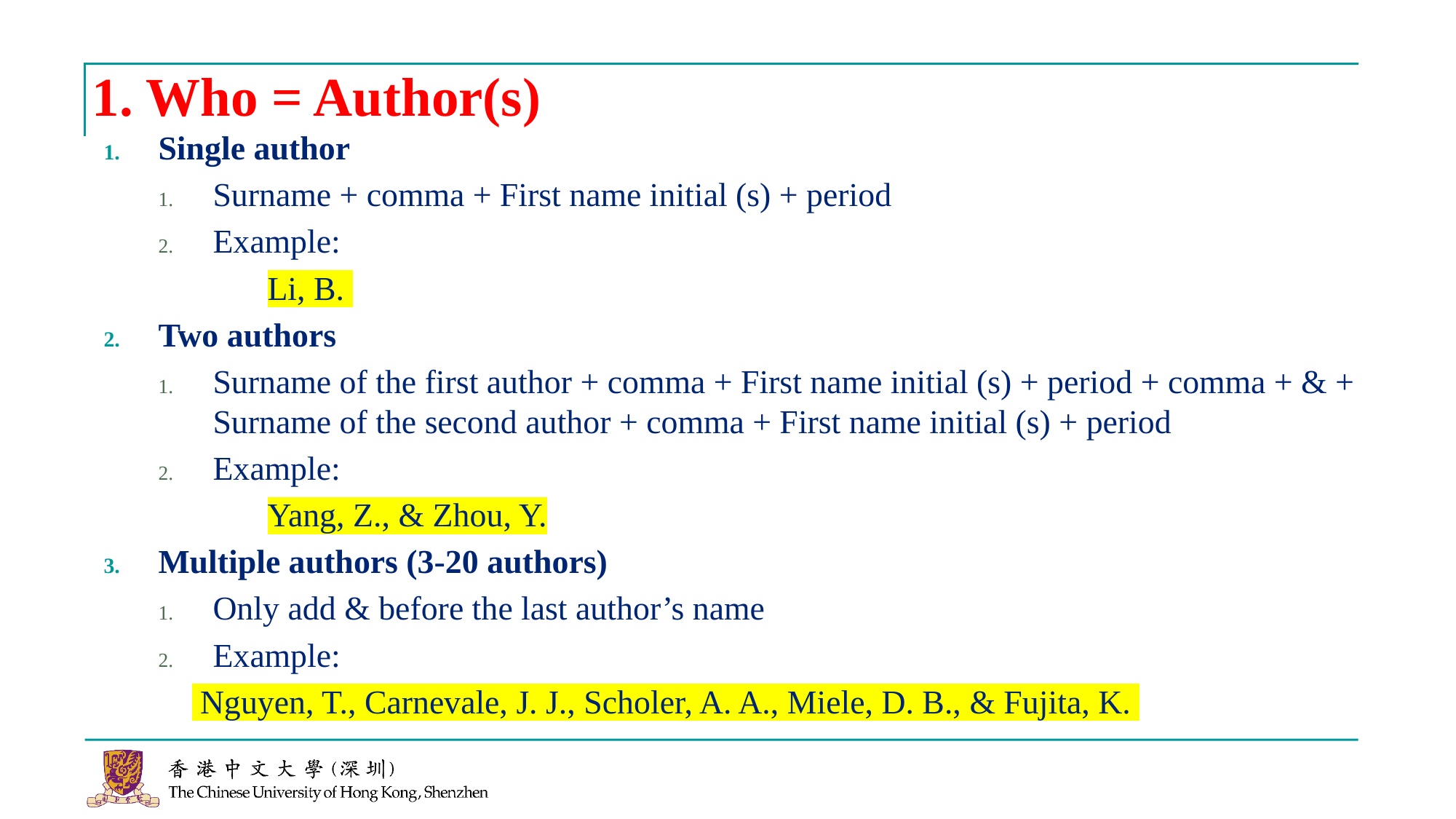

# 1. Who = Author(s)
Single author
Surname + comma + First name initial (s) + period
Example:
	Li, B.
Two authors
Surname of the first author + comma + First name initial (s) + period + comma + & + Surname of the second author + comma + First name initial (s) + period
Example:
	Yang, Z., & Zhou, Y.
Multiple authors (3-20 authors)
Only add & before the last author’s name
Example:
     Nguyen, T., Carnevale, J. J., Scholer, A. A., Miele, D. B., & Fujita, K.